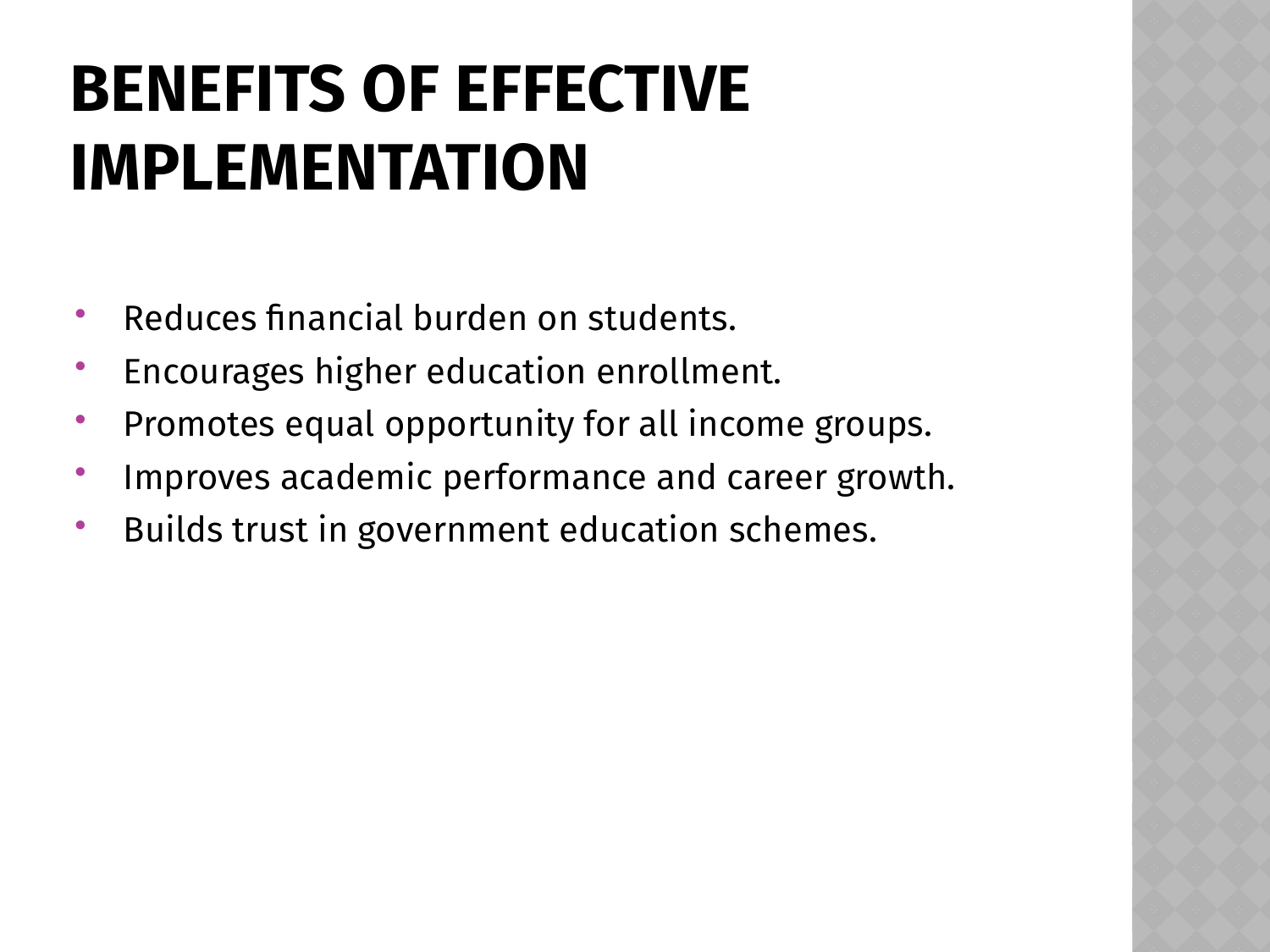

# Benefits of Effective Implementation

 Reduces financial burden on students.
 Encourages higher education enrollment.
 Promotes equal opportunity for all income groups.
 Improves academic performance and career growth.
 Builds trust in government education schemes.